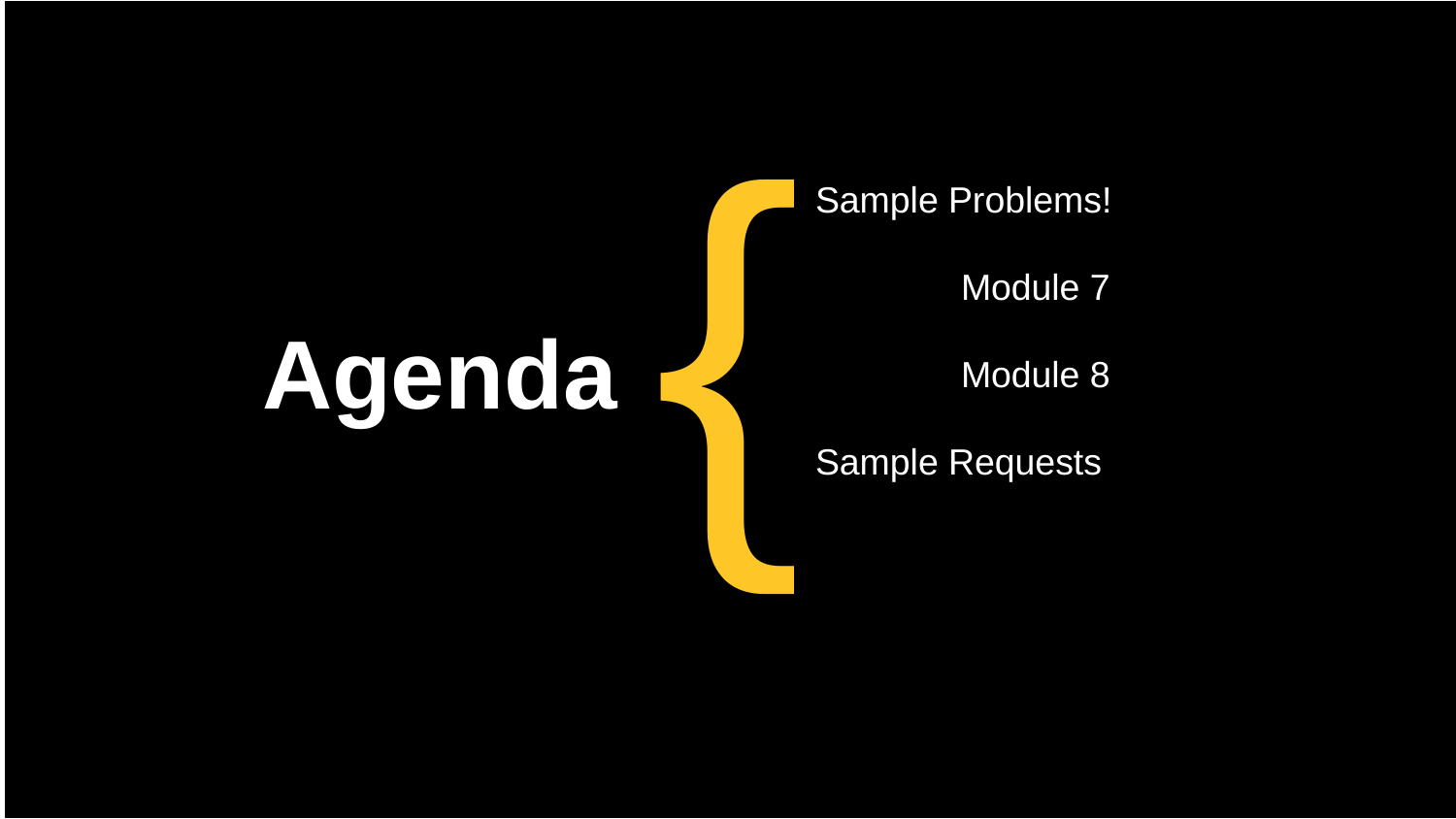

{
Sample Problems!

	Module 7

	Module 8

Sample Requests
# Agenda